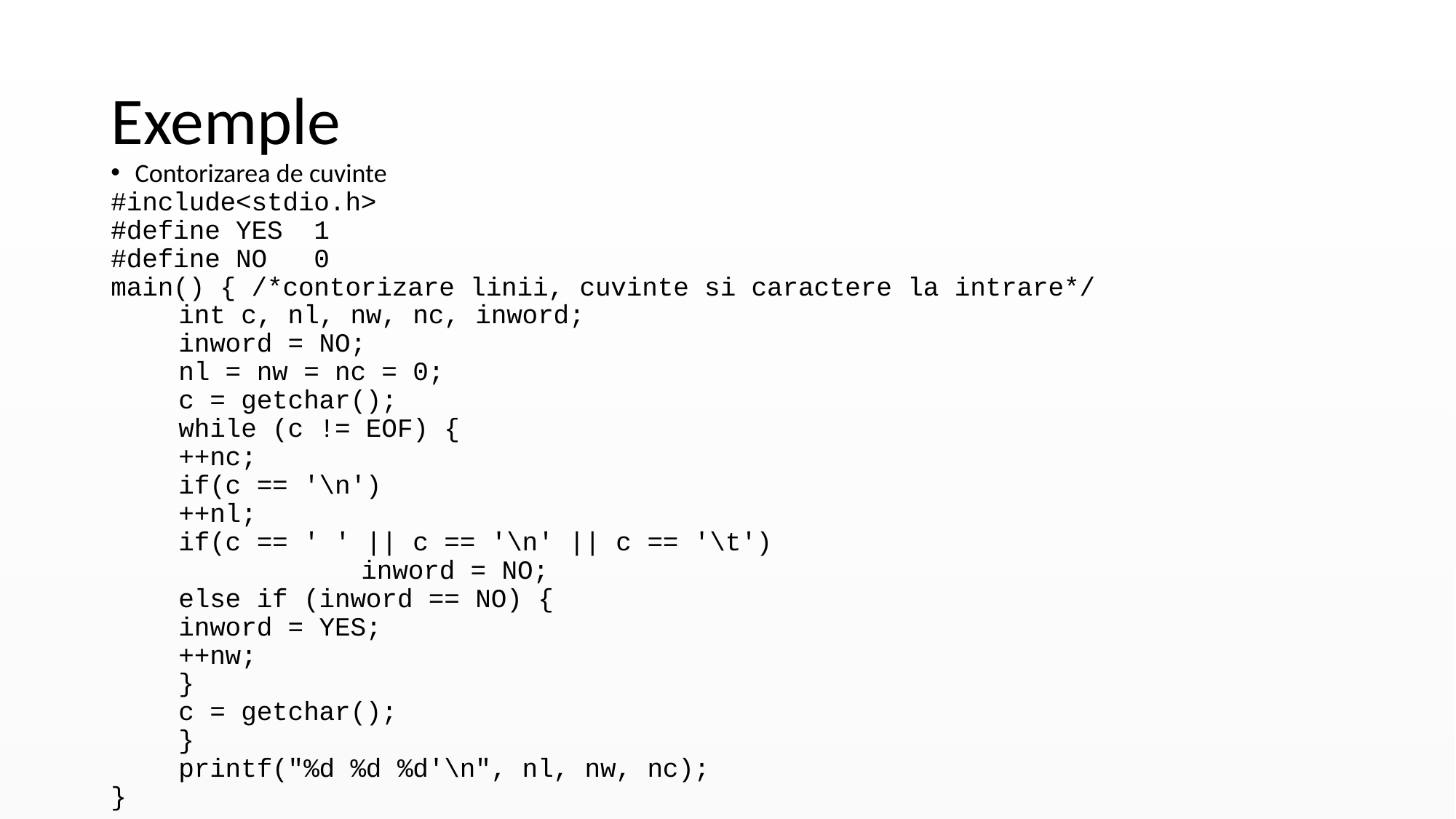

# Exemple
Contorizarea de cuvinte
#include<stdio.h>
#define YES  1
#define NO   0
main() { /*contorizare linii, cuvinte si caractere la intrare*/
	int c, nl, nw, nc, inword;
	inword = NO;
	nl = nw = nc = 0;
	c = getchar();
	while (c != EOF) {
		++nc;
		if(c == '\n')
			++nl;
		if(c == ' ' || c == '\n' || c == '\t')
                inword = NO;
		else if (inword == NO) {
			inword = YES;
			++nw;
		}
		c = getchar();
	}
	printf("%d %d %d'\n", nl, nw, nc);
}